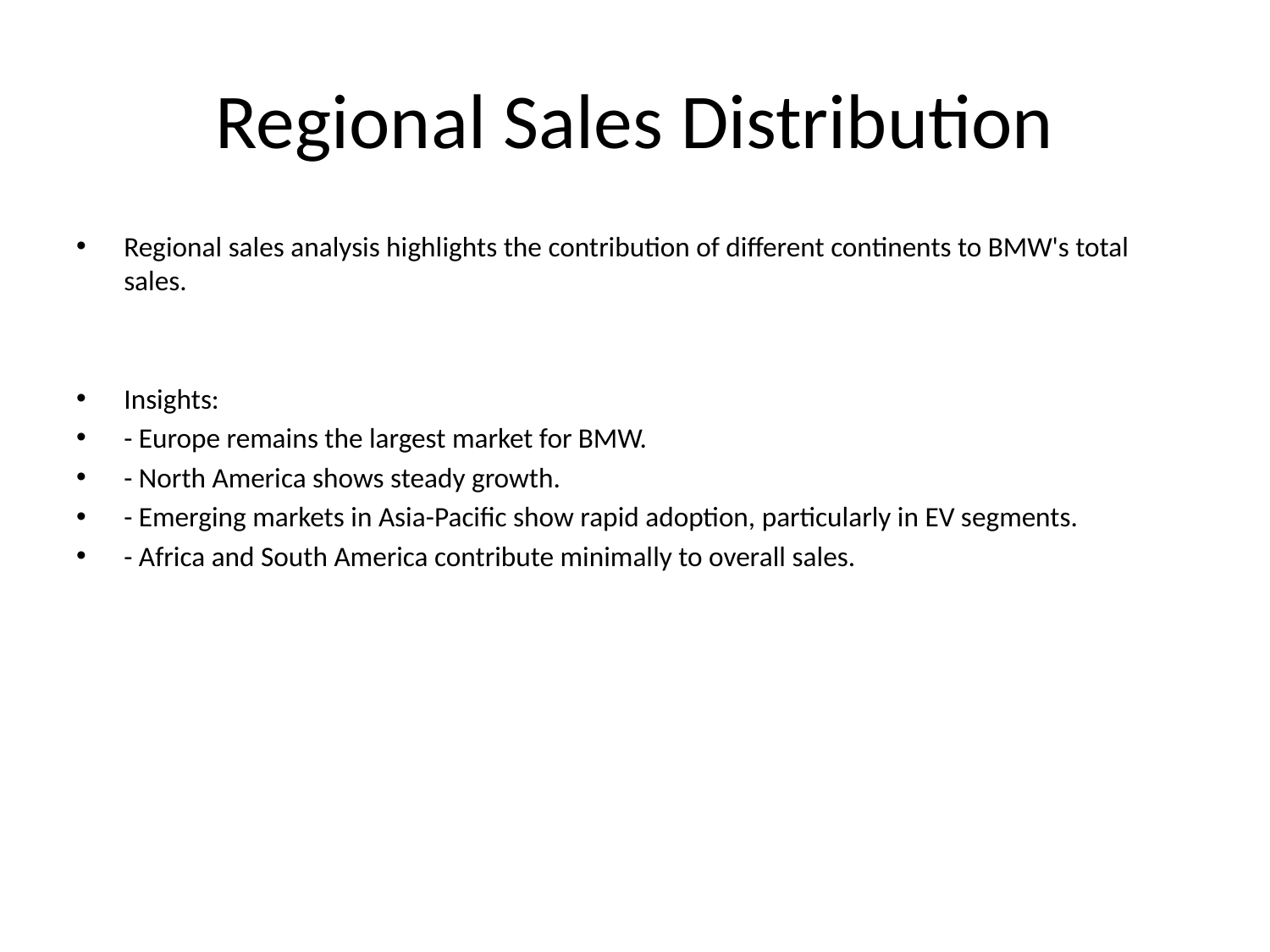

# Regional Sales Distribution
Regional sales analysis highlights the contribution of different continents to BMW's total sales.

Insights:
- Europe remains the largest market for BMW.
- North America shows steady growth.
- Emerging markets in Asia-Pacific show rapid adoption, particularly in EV segments.
- Africa and South America contribute minimally to overall sales.